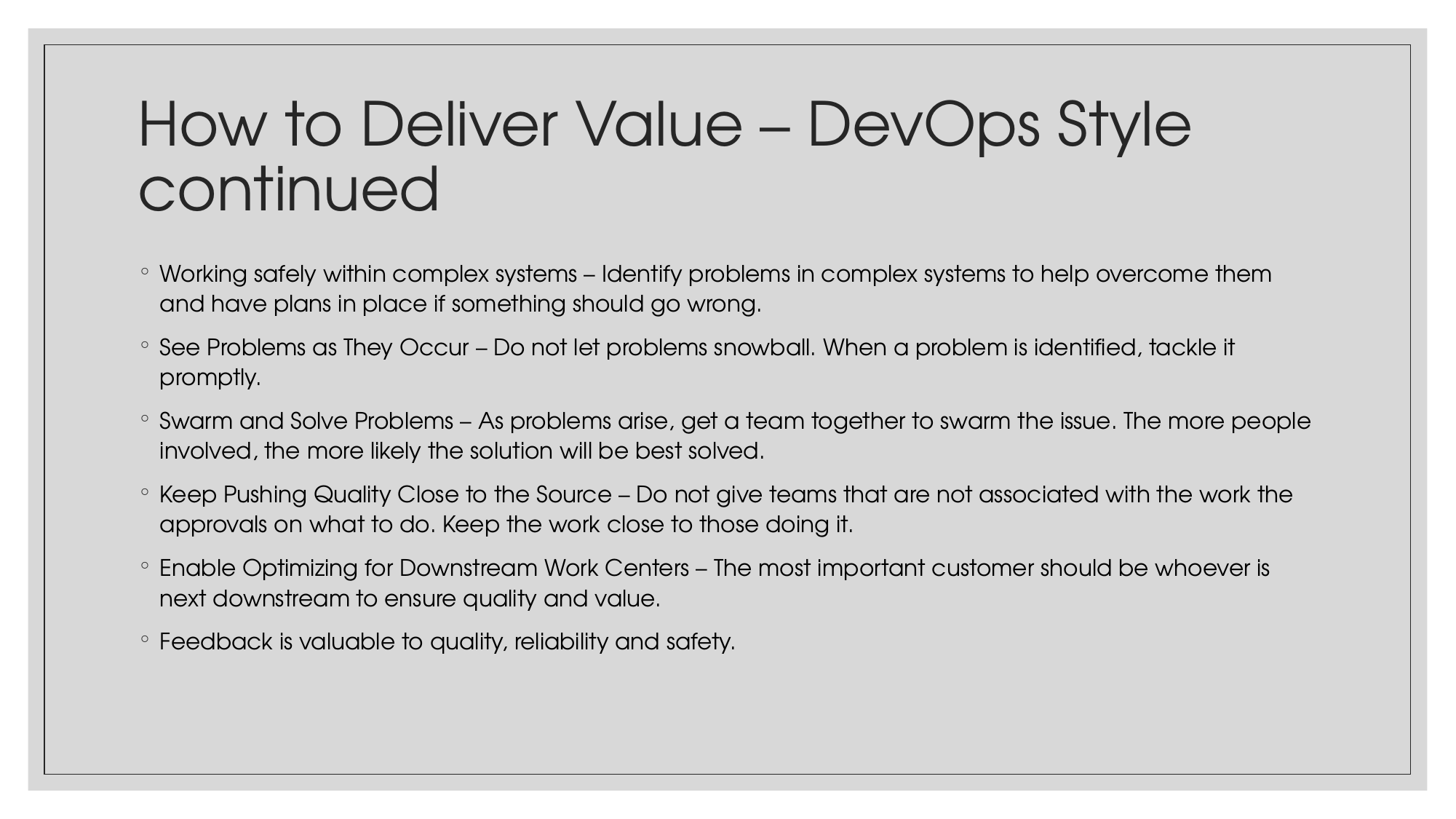

# How to Deliver Value – DevOps Style continued
Working safely within complex systems – Identify problems in complex systems to help overcome them and have plans in place if something should go wrong.
See Problems as They Occur – Do not let problems snowball. When a problem is identified, tackle it promptly.
Swarm and Solve Problems – As problems arise, get a team together to swarm the issue. The more people involved, the more likely the solution will be best solved.
Keep Pushing Quality Close to the Source – Do not give teams that are not associated with the work the approvals on what to do. Keep the work close to those doing it.
Enable Optimizing for Downstream Work Centers – The most important customer should be whoever is next downstream to ensure quality and value.
Feedback is valuable to quality, reliability and safety.